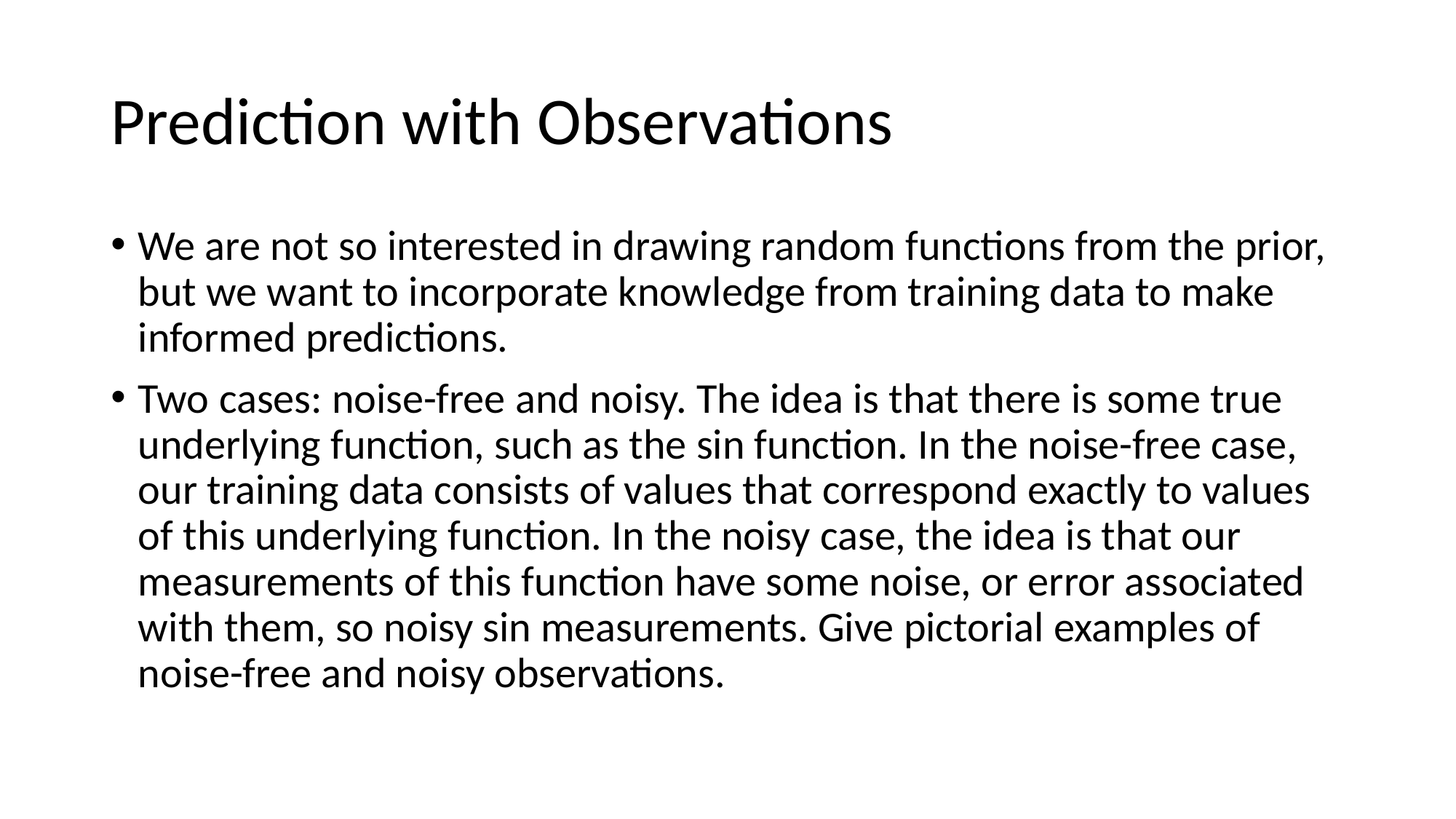

# Prediction with Observations
We are not so interested in drawing random functions from the prior, but we want to incorporate knowledge from training data to make informed predictions.
Two cases: noise-free and noisy. The idea is that there is some true underlying function, such as the sin function. In the noise-free case, our training data consists of values that correspond exactly to values of this underlying function. In the noisy case, the idea is that our measurements of this function have some noise, or error associated with them, so noisy sin measurements. Give pictorial examples of noise-free and noisy observations.